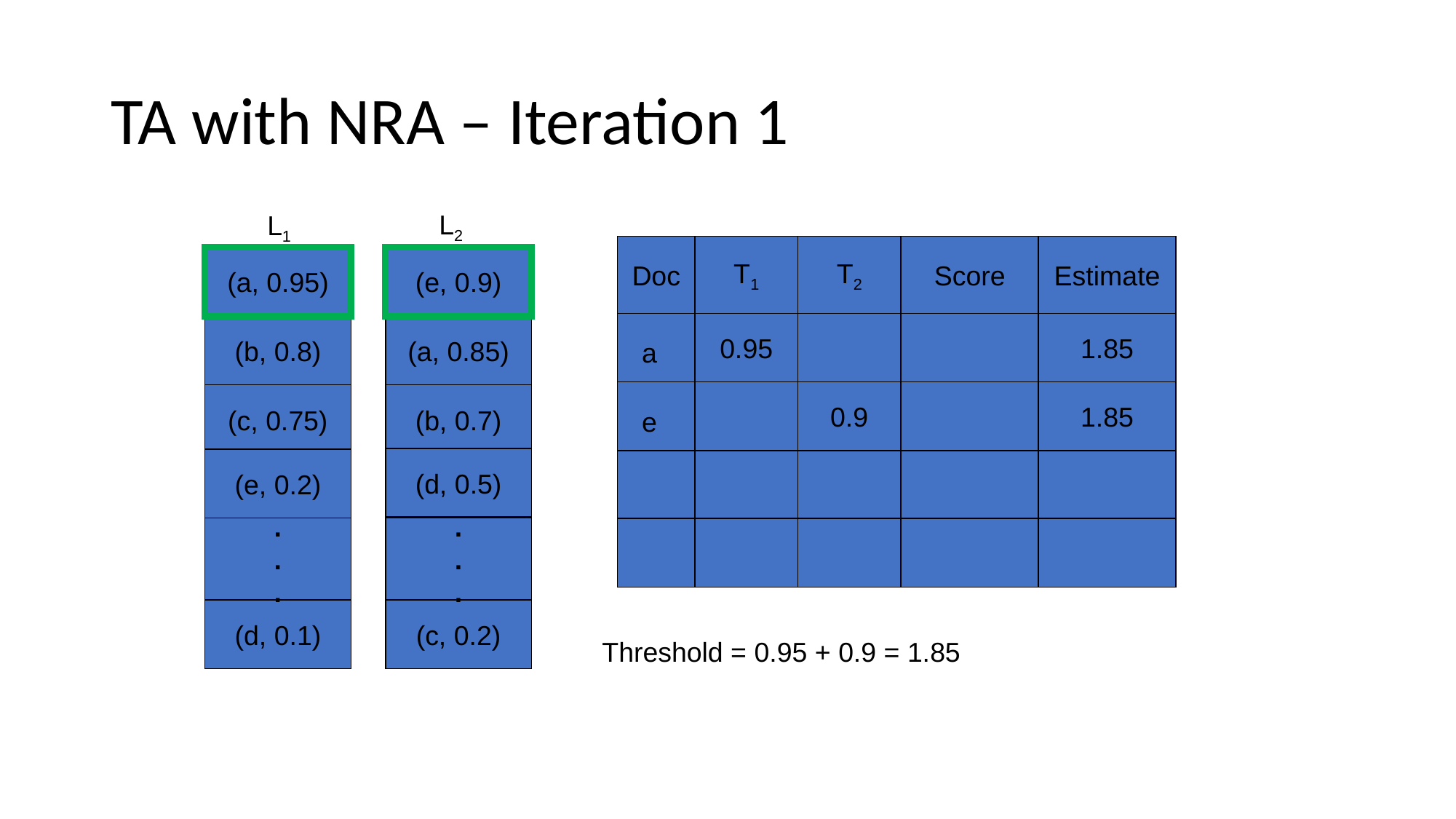

# TA with NRA – Iteration 1
L2
L1
(a, 0.95)
(b, 0.8)
(c, 0.75)
(d, 0.1)
.
.
.
(e, 0.9)
(a, 0.85)
(b, 0.7)
(c, 0.2)
.
.
.
Estimate
Doc

a

e

T1
0.95

T2

0.9

Score

1.85
1.85
(d, 0.5)
(e, 0.2)

Threshold = 0.95 + 0.9 = 1.85